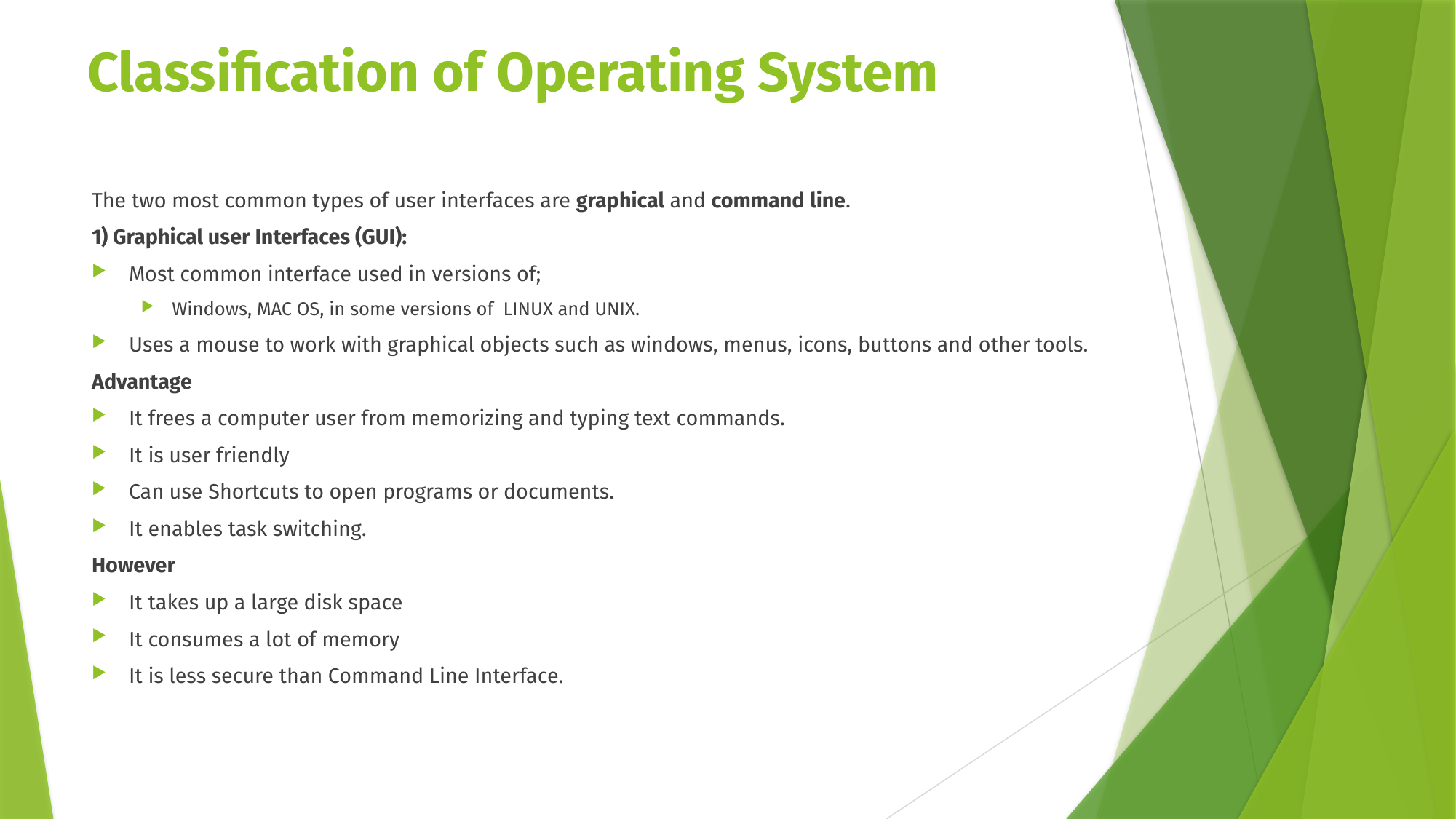

# Classification of Operating System
The two most common types of user interfaces are graphical and command line.
1) Graphical user Interfaces (GUI):
Most common interface used in versions of;
Windows, MAC OS, in some versions of  LINUX and UNIX.
Uses a mouse to work with graphical objects such as windows, menus, icons, buttons and other tools.
Advantage
It frees a computer user from memorizing and typing text commands.
It is user friendly
Can use Shortcuts to open programs or documents.
It enables task switching.
However
It takes up a large disk space
It consumes a lot of memory
It is less secure than Command Line Interface.